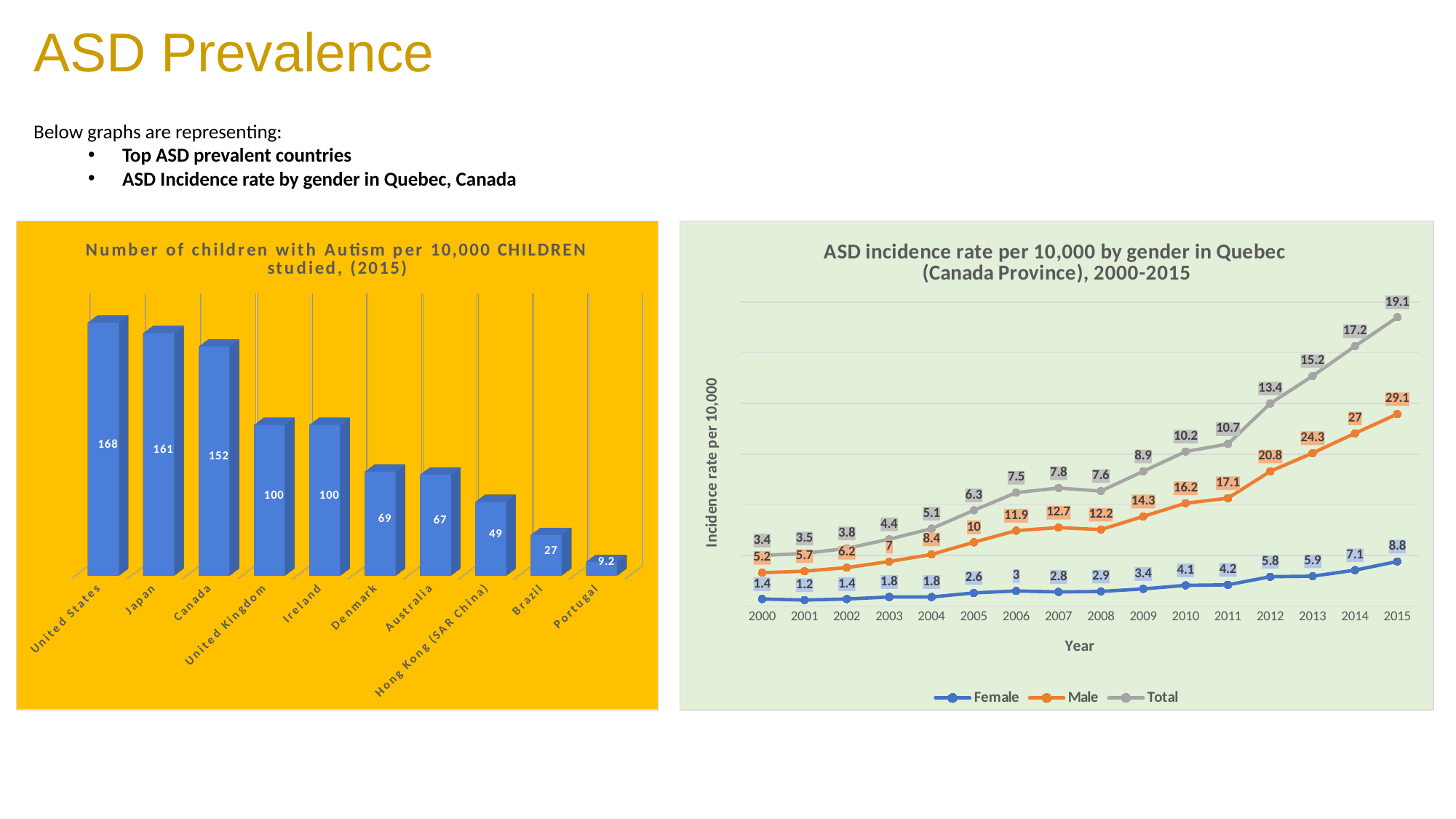

# ASD Prevalence
Below graphs are representing:
Top ASD prevalent countries
ASD Incidence rate by gender in Quebec, Canada

[unsupported chart]

### Chart: ASD incidence rate per 10,000 by gender in Quebec
(Canada Province), 2000-2015

| Category | Female | Male | Total |
|---|---|---|---|
| 2000 | 1.4 | 5.2 | 3.4 |
| 2001 | 1.2 | 5.7 | 3.5 |
| 2002 | 1.4 | 6.2 | 3.8 |
| 2003 | 1.8 | 7.0 | 4.4 |
| 2004 | 1.8 | 8.4 | 5.1 |
| 2005 | 2.6 | 10.0 | 6.3 |
| 2006 | 3.0 | 11.9 | 7.5 |
| 2007 | 2.8 | 12.7 | 7.8 |
| 2008 | 2.9 | 12.2 | 7.6 |
| 2009 | 3.4 | 14.3 | 8.9 |
| 2010 | 4.1 | 16.2 | 10.2 |
| 2011 | 4.2 | 17.1 | 10.7 |
| 2012 | 5.8 | 20.8 | 13.4 |
| 2013 | 5.9 | 24.3 | 15.2 |
| 2014 | 7.1 | 27.0 | 17.2 |
| 2015 | 8.8 | 29.1 | 19.1 |